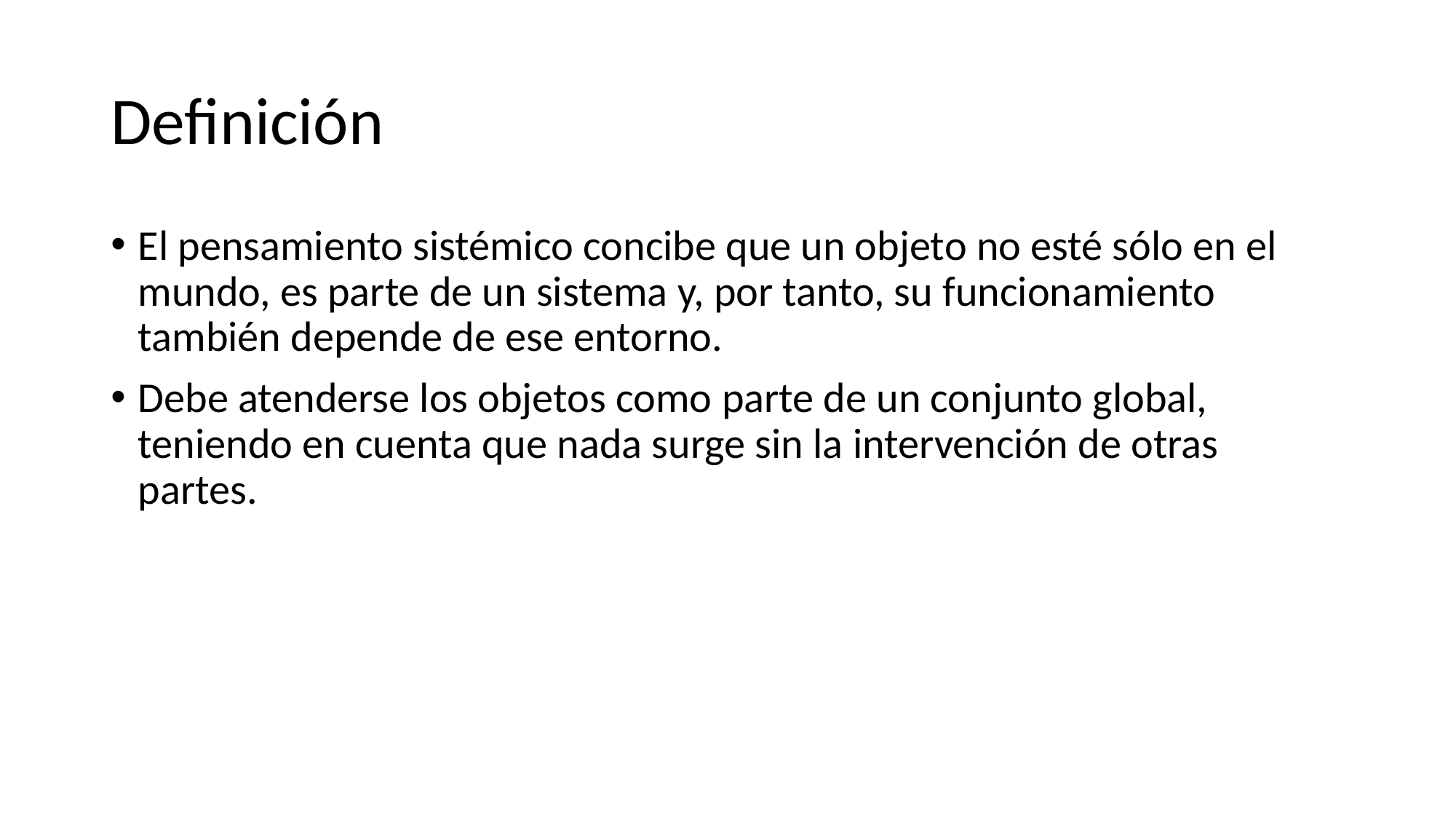

# Definición
El pensamiento sistémico concibe que un objeto no esté sólo en el mundo, es parte de un sistema y, por tanto, su funcionamiento también depende de ese entorno.
Debe atenderse los objetos como parte de un conjunto global, teniendo en cuenta que nada surge sin la intervención de otras partes.